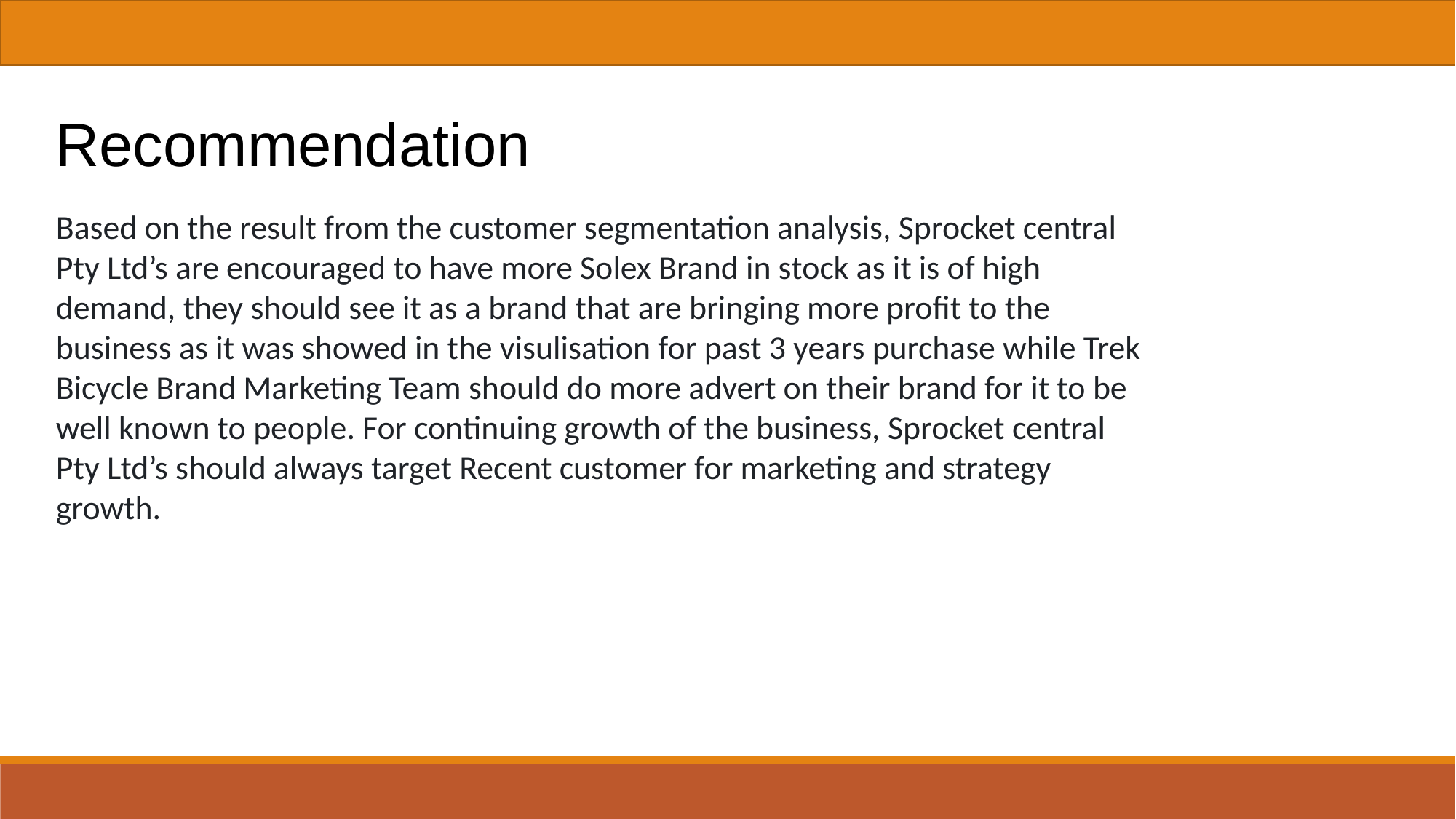

Recommendation
Based on the result from the customer segmentation analysis, Sprocket central Pty Ltd’s are encouraged to have more Solex Brand in stock as it is of high demand, they should see it as a brand that are bringing more profit to the business as it was showed in the visulisation for past 3 years purchase while Trek Bicycle Brand Marketing Team should do more advert on their brand for it to be well known to people. For continuing growth of the business, Sprocket central Pty Ltd’s should always target Recent customer for marketing and strategy growth.